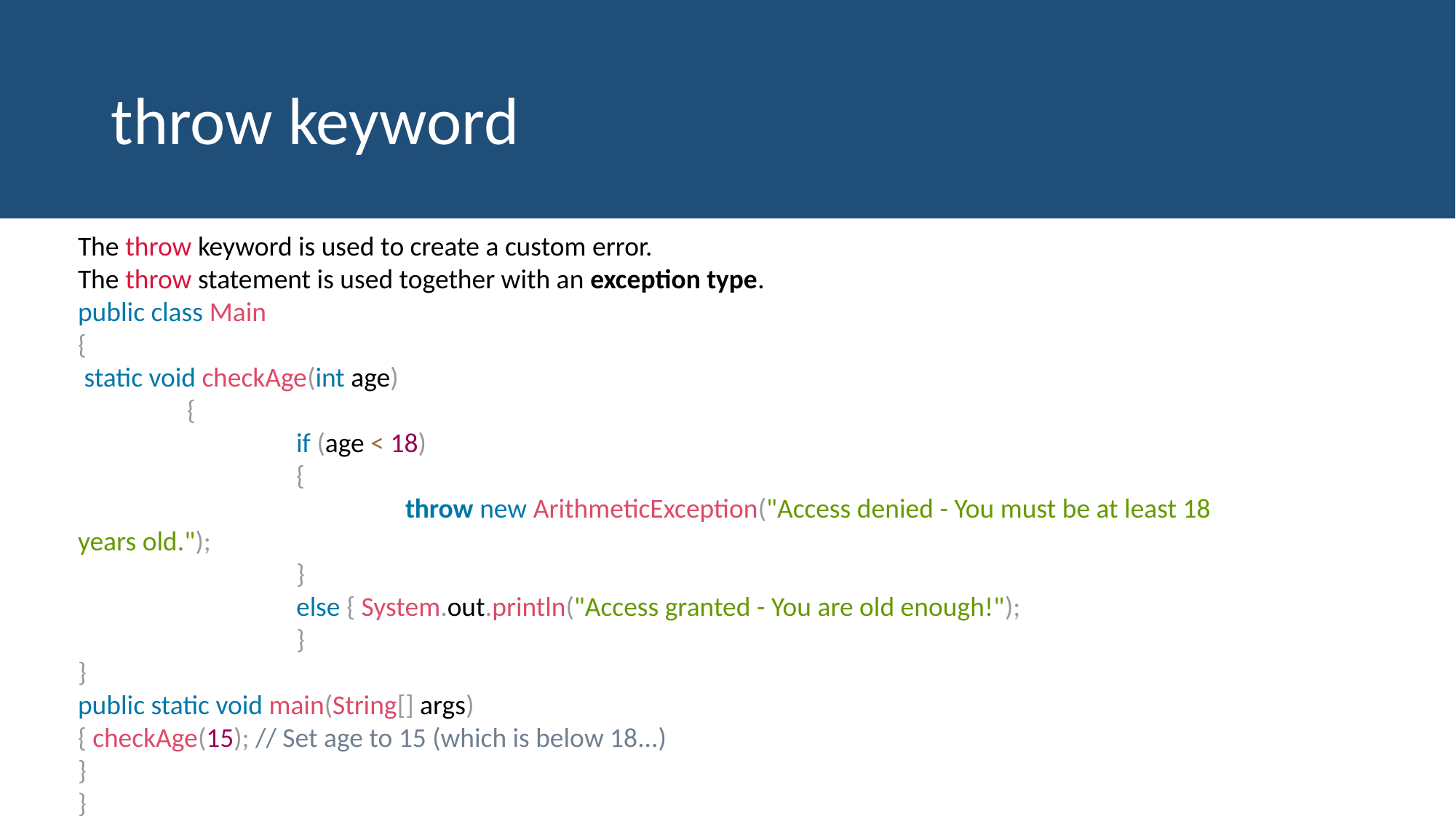

# throw keyword
The throw keyword is used to create a custom error.
The throw statement is used together with an exception type.
public class Main
{
 static void checkAge(int age)
	{
		if (age < 18)
		{
			throw new ArithmeticException("Access denied - You must be at least 18 years old.");
		}
		else { System.out.println("Access granted - You are old enough!");
		}
}
public static void main(String[] args)
{ checkAge(15); // Set age to 15 (which is below 18...)
}
}
11